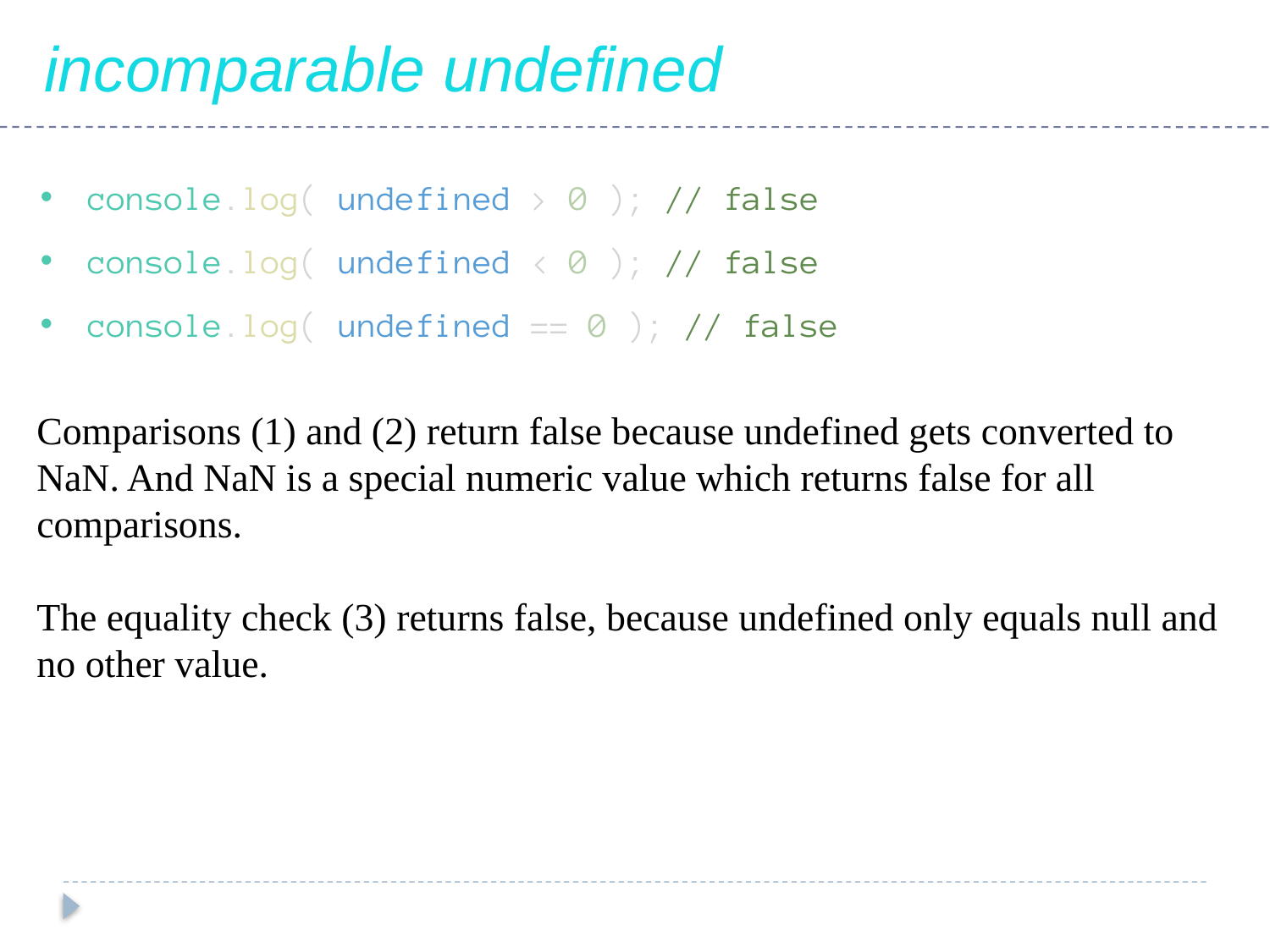

incomparable undefined
console.log( undefined > 0 ); // false
console.log( undefined < 0 ); // false
console.log( undefined == 0 ); // false
Comparisons (1) and (2) return false because undefined gets converted to NaN. And NaN is a special numeric value which returns false for all comparisons.

The equality check (3) returns false, because undefined only equals null and no other value.